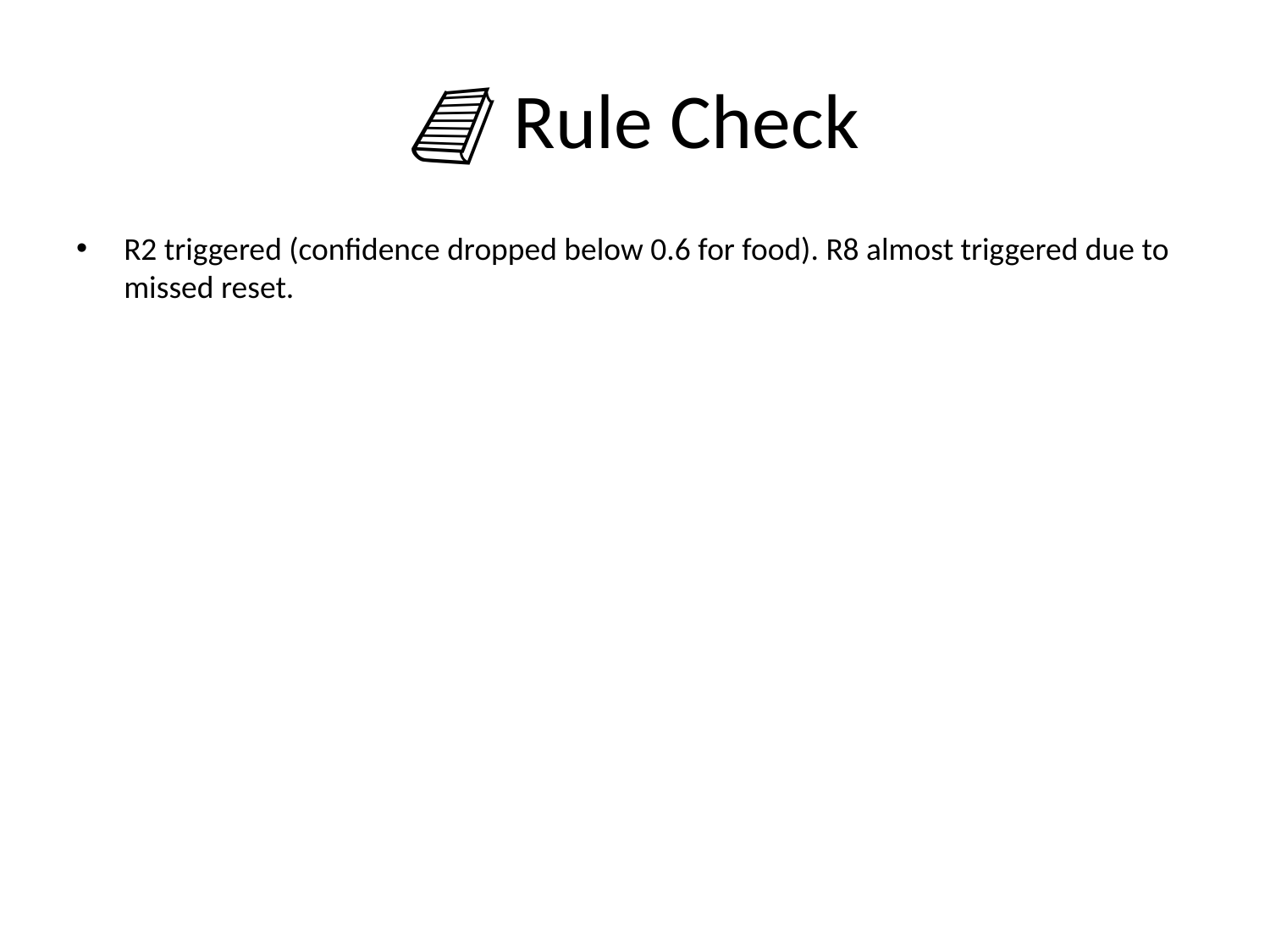

# 📘 Rule Check
R2 triggered (confidence dropped below 0.6 for food). R8 almost triggered due to missed reset.